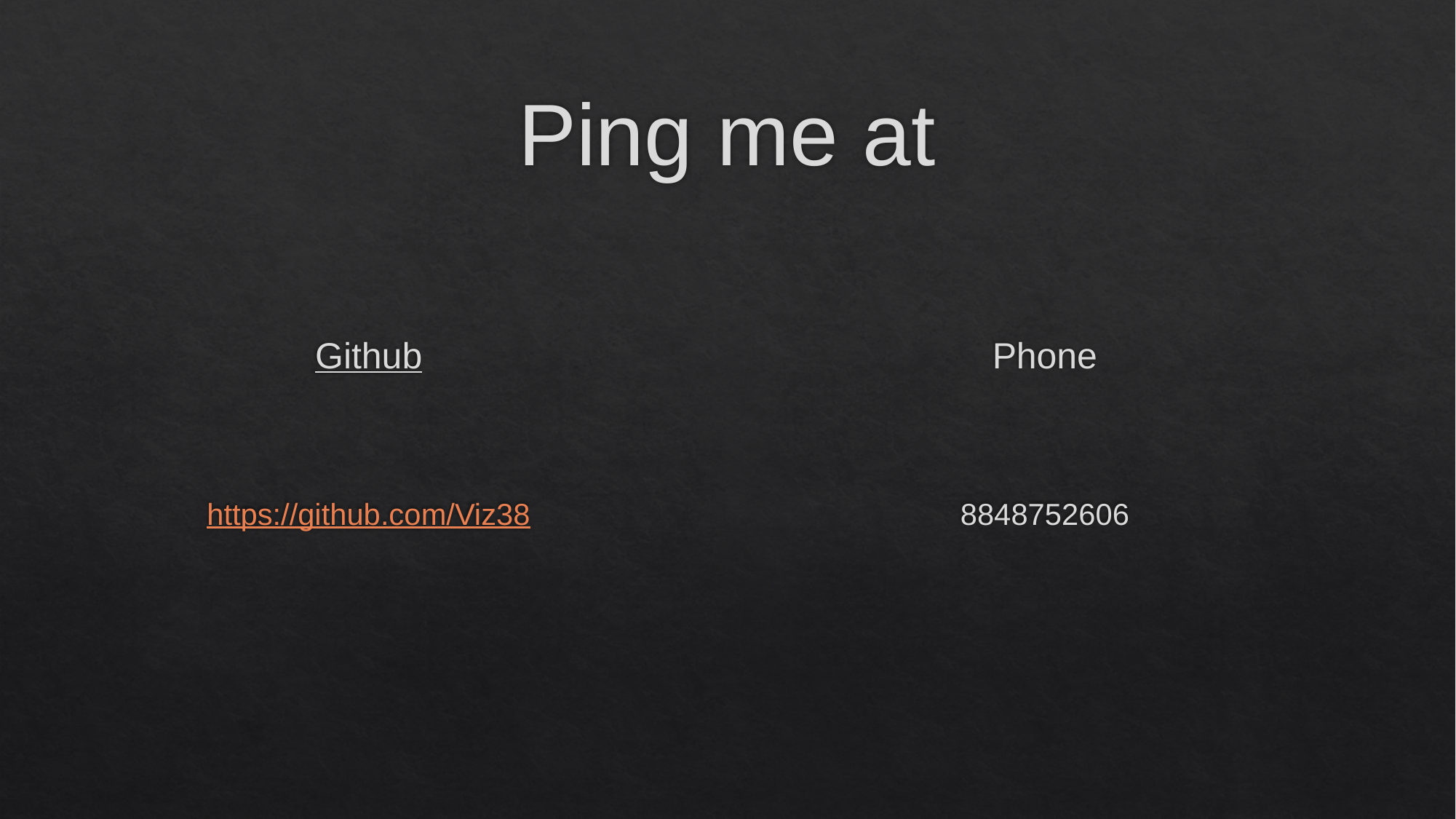

# Ping me at

Phone

8848752606

Github

https://github.com/Viz38